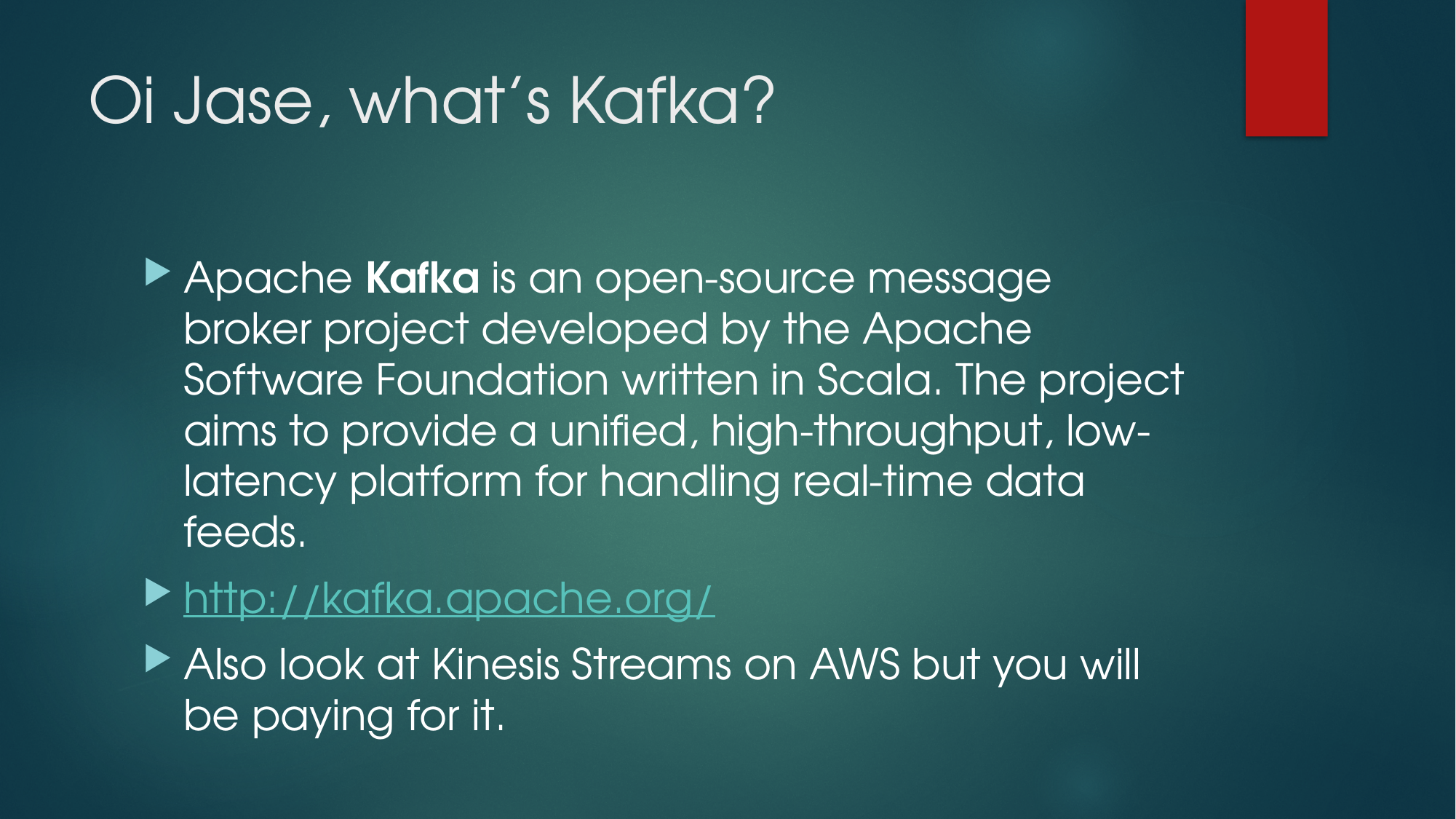

# Oi Jase, what’s Kafka?
Apache Kafka is an open-source message broker project developed by the Apache Software Foundation written in Scala. The project aims to provide a unified, high-throughput, low-latency platform for handling real-time data feeds.
http://kafka.apache.org/
Also look at Kinesis Streams on AWS but you will be paying for it.